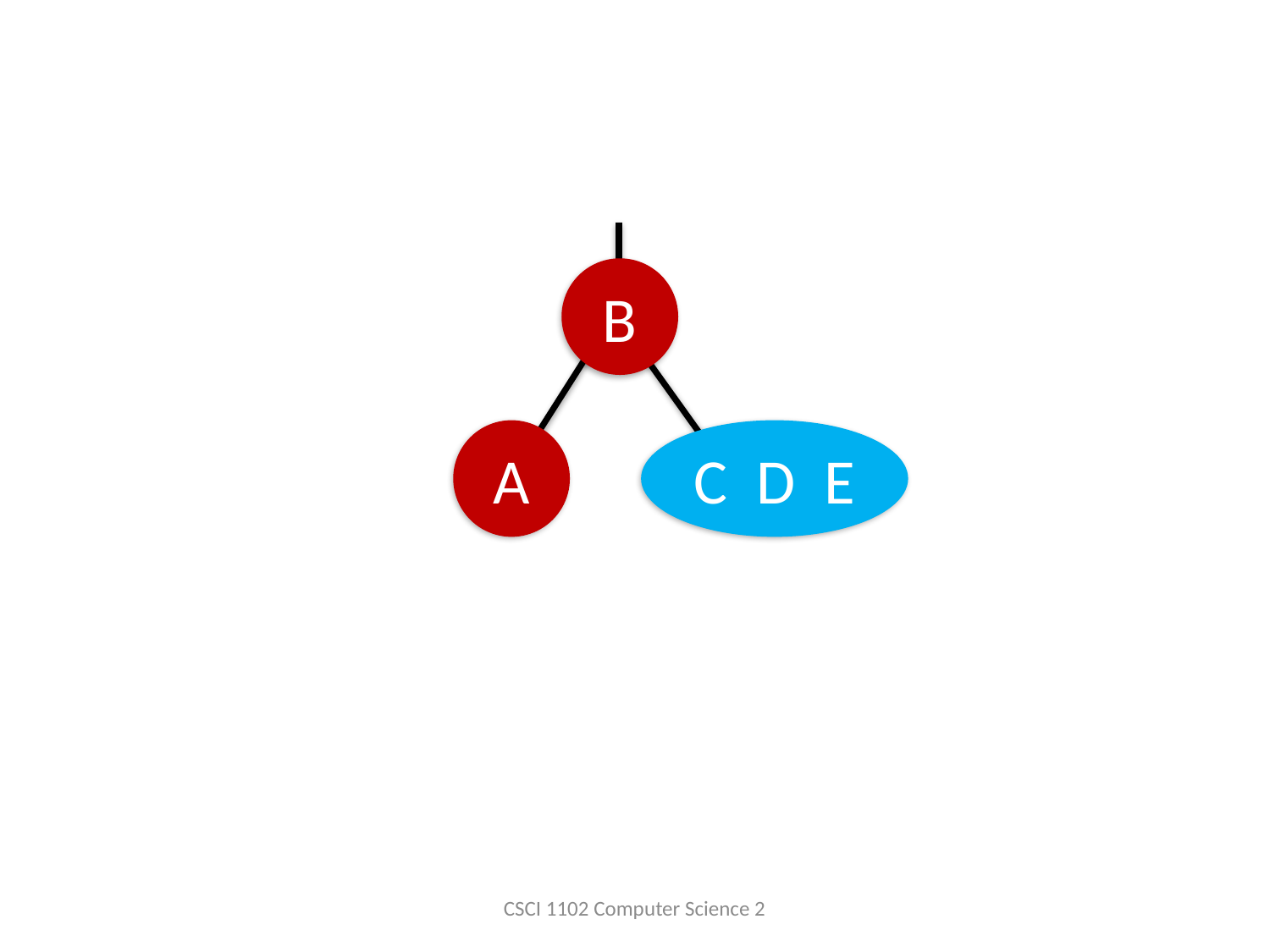

B
A
C  D  E
CSCI 1102 Computer Science 2